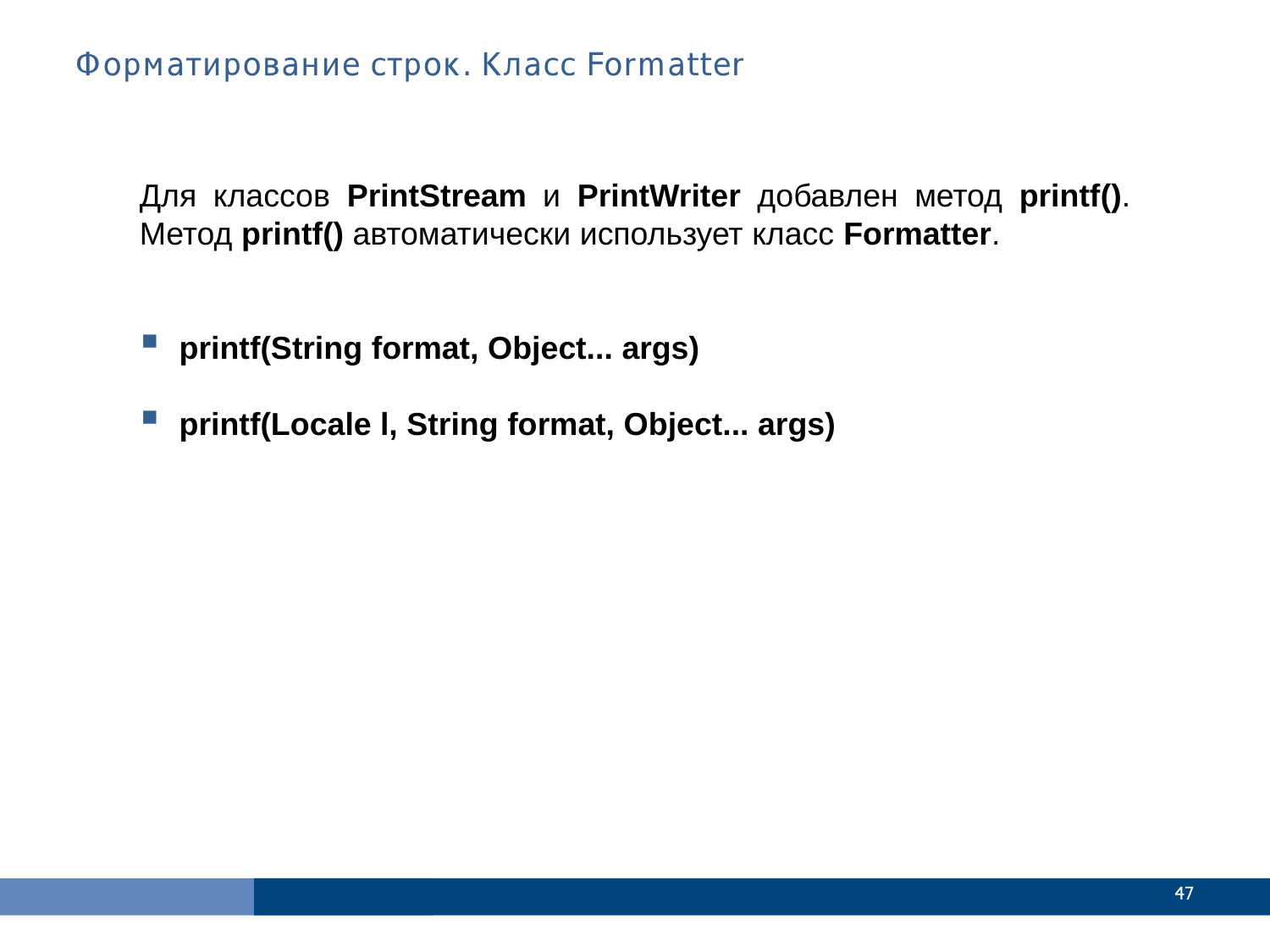

Форматирование строк. Класс Formatter
Для классов PrintStream и PrintWriter добавлен метод printf(). Метод printf() автоматически использует класс Formatter.

printf(String format, Object... args)

printf(Locale l, String format, Object... args)

47